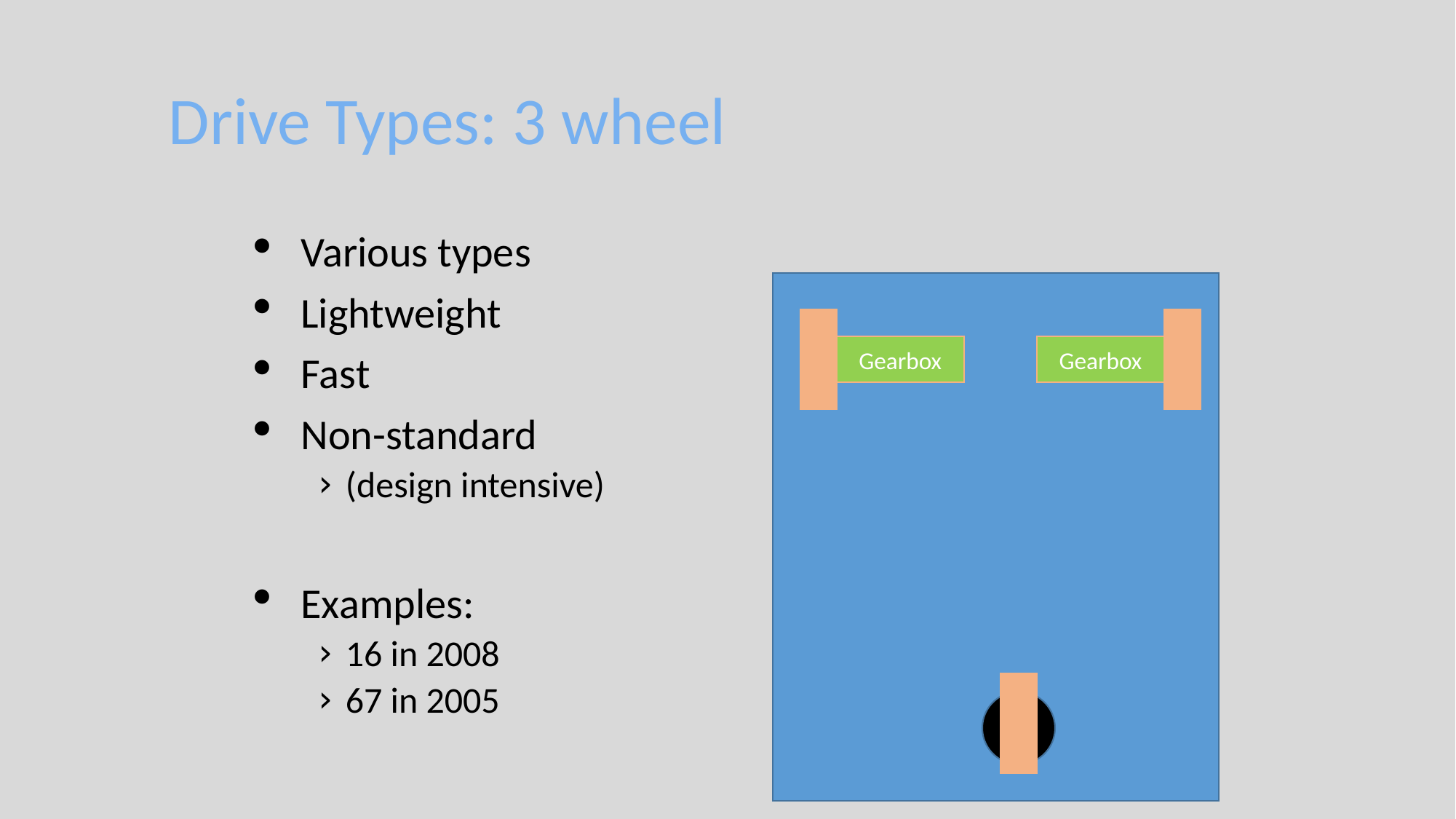

# Drive Types: 3 wheel
Various types
Lightweight
Fast
Non-standard
(design intensive)

Examples:
16 in 2008
67 in 2005

Gearbox
Gearbox